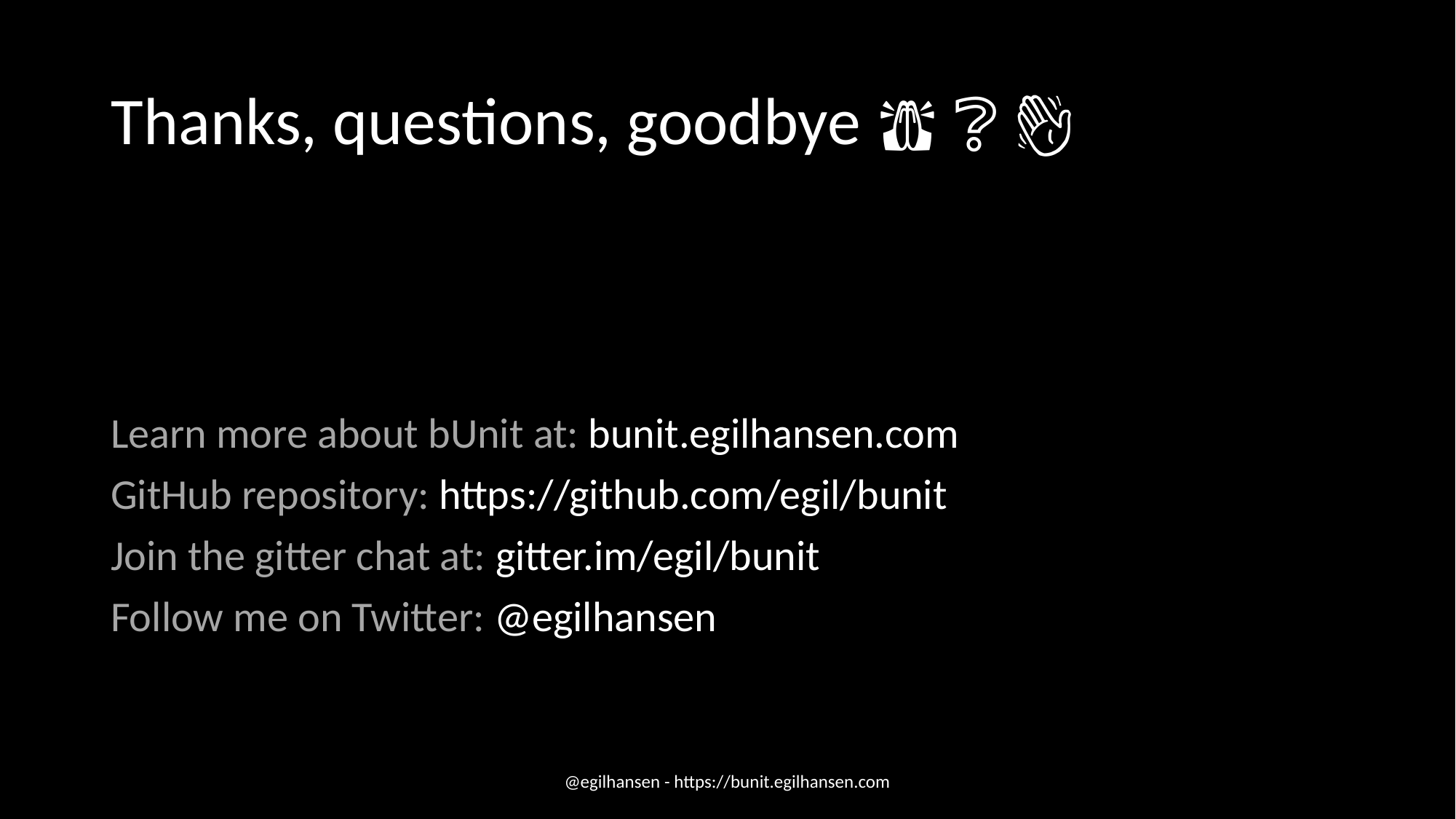

# Thanks, questions, goodbye 🙏 ❔ 👋

Learn more about bUnit at: bunit.egilhansen.com
GitHub repository: https://github.com/egil/bunit
Join the gitter chat at: gitter.im/egil/bunit
Follow me on Twitter: @egilhansen

@egilhansen - https://bunit.egilhansen.com